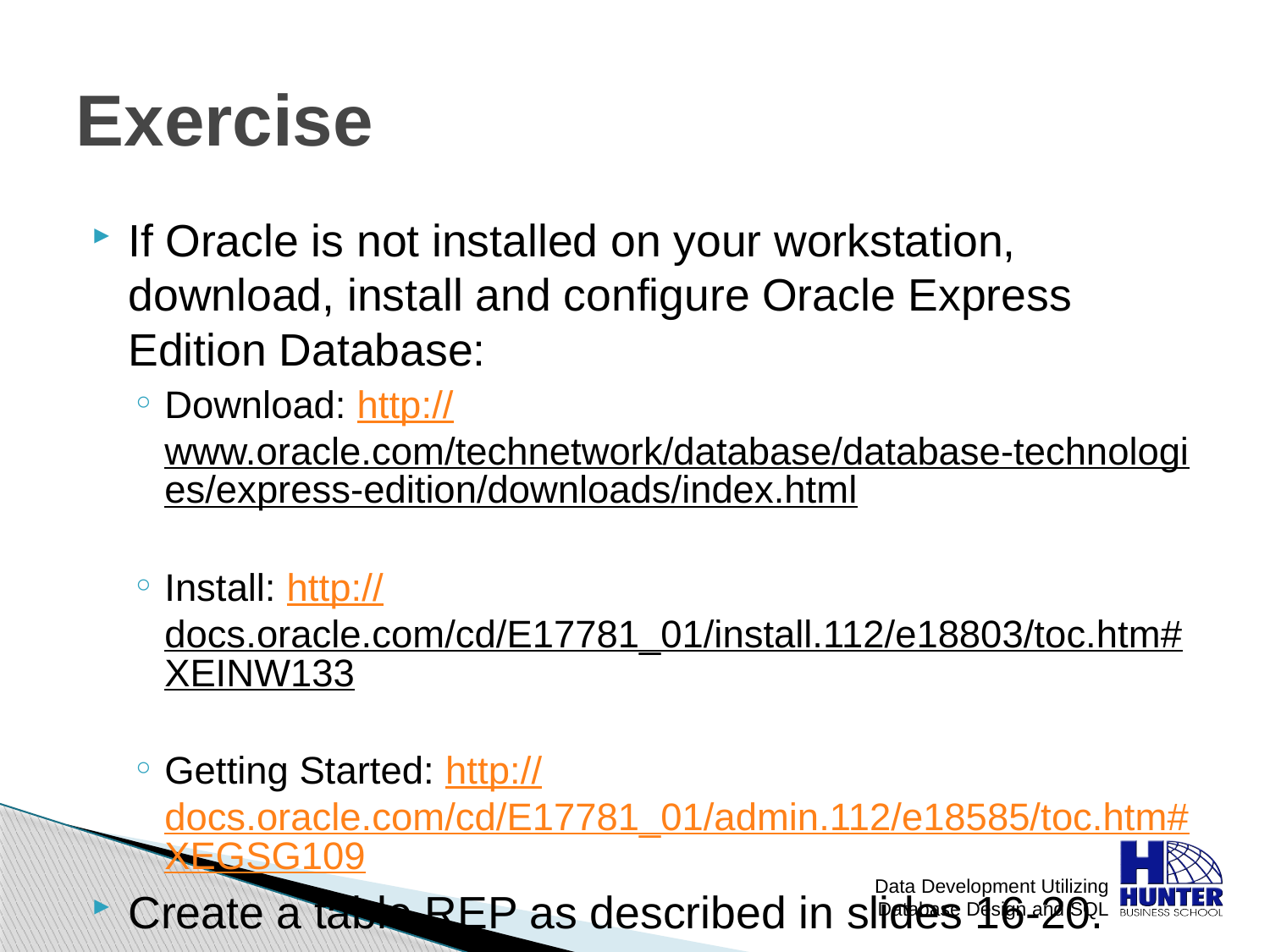

# Exercise
If Oracle is not installed on your workstation, download, install and configure Oracle Express Edition Database:
Download: http://www.oracle.com/technetwork/database/database-technologies/express-edition/downloads/index.html
Install: http://docs.oracle.com/cd/E17781_01/install.112/e18803/toc.htm#XEINW133
Getting Started: http://docs.oracle.com/cd/E17781_01/admin.112/e18585/toc.htm#XEGSG109
Create a table REP as described in slides 16-20.